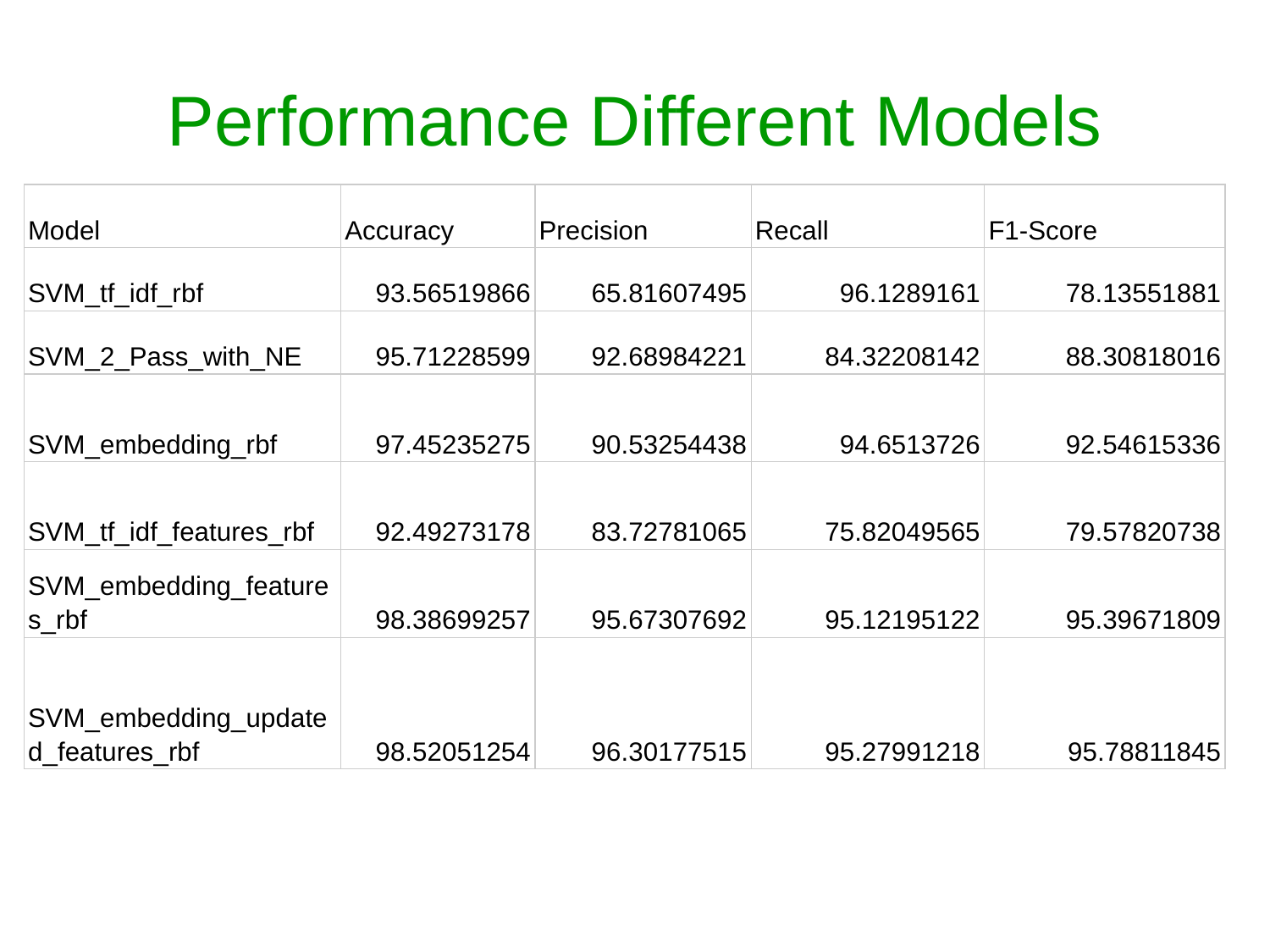

# Performance Different Models
| Model | Accuracy | Precision | Recall | F1-Score |
| --- | --- | --- | --- | --- |
| SVM\_tf\_idf\_rbf | 93.56519866 | 65.81607495 | 96.1289161 | 78.13551881 |
| SVM\_2\_Pass\_with\_NE | 95.71228599 | 92.68984221 | 84.32208142 | 88.30818016 |
| SVM\_embedding\_rbf | 97.45235275 | 90.53254438 | 94.6513726 | 92.54615336 |
| SVM\_tf\_idf\_features\_rbf | 92.49273178 | 83.72781065 | 75.82049565 | 79.57820738 |
| SVM\_embedding\_features\_rbf | 98.38699257 | 95.67307692 | 95.12195122 | 95.39671809 |
| SVM\_embedding\_updated\_features\_rbf | 98.52051254 | 96.30177515 | 95.27991218 | 95.78811845 |